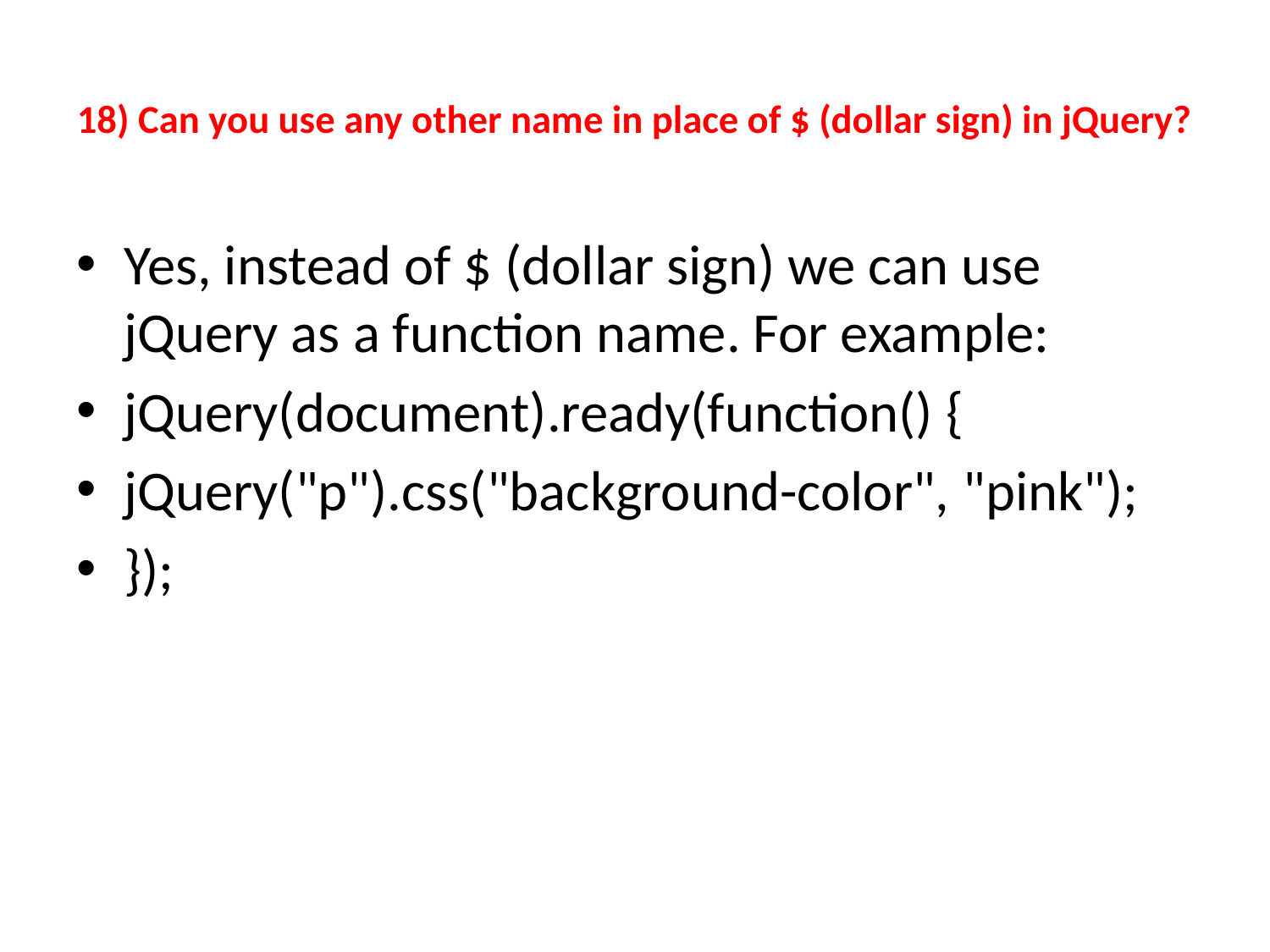

# 18) Can you use any other name in place of $ (dollar sign) in jQuery?
Yes, instead of $ (dollar sign) we can use jQuery as a function name. For example:
jQuery(document).ready(function() {
jQuery("p").css("background-color", "pink");
});